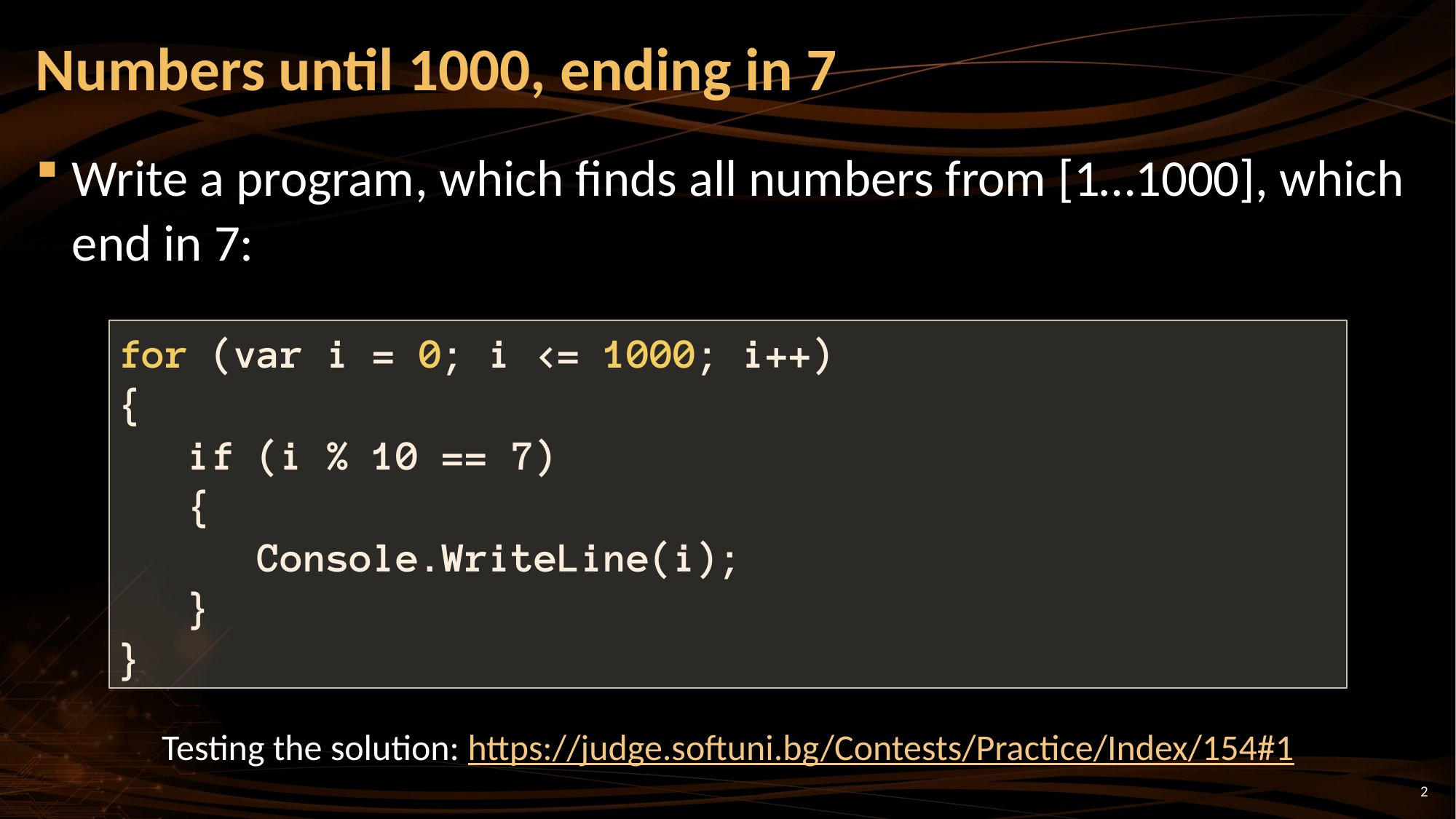

# Numbers until 1000, ending in 7
Write a program, which finds all numbers from [1…1000], which end in 7:
for (var i = 0; i <= 1000; i++)
{
   if (i % 10 == 7)
   {
      Console.WriteLine(i);
   }
}
Testing the solution: https://judge.softuni.bg/Contests/Practice/Index/154#1
2